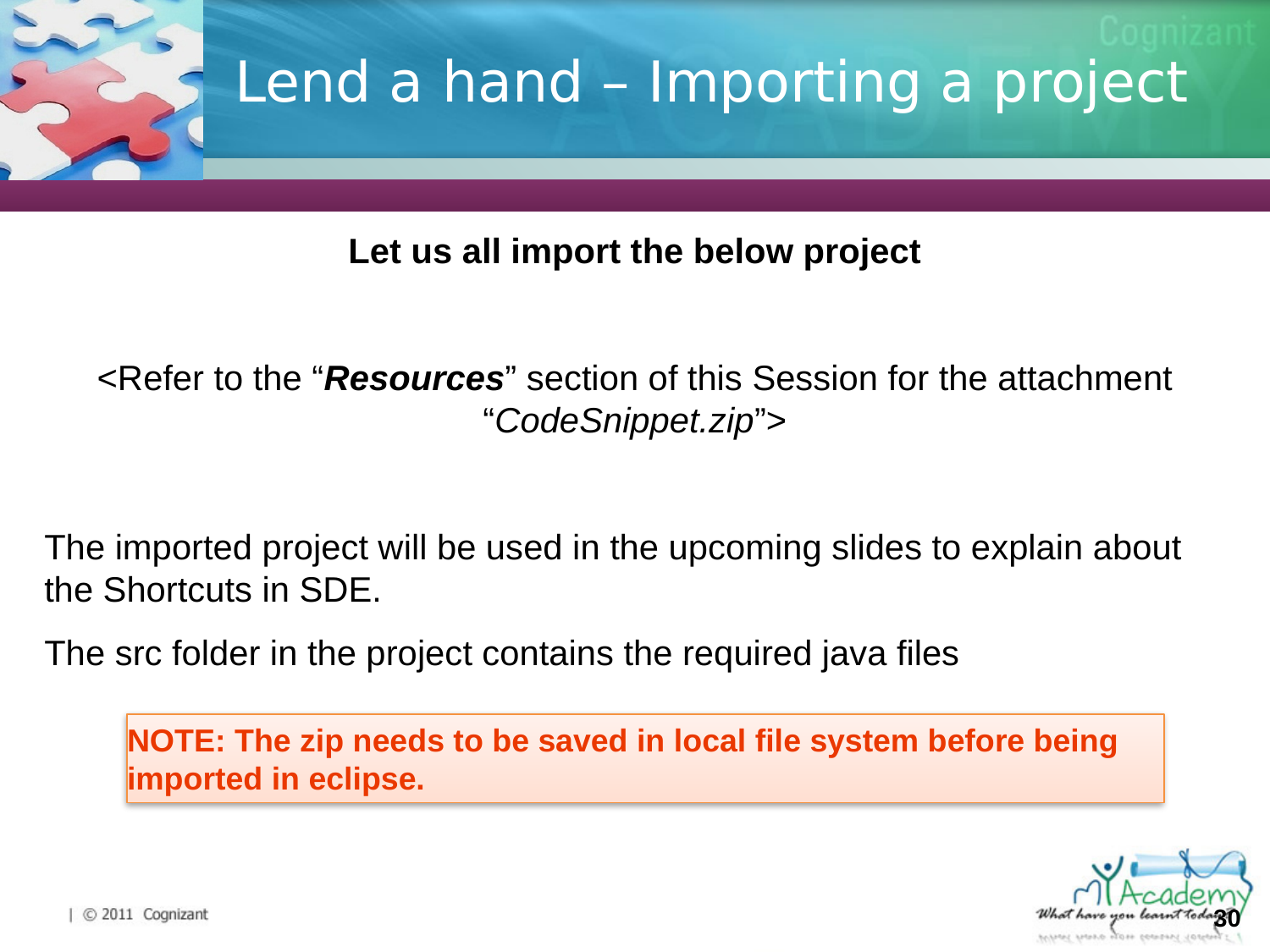

# Lend a hand – Importing a project

Let us all import the below project

<Refer to the “Resources” section of this Session for the attachment “CodeSnippet.zip”>

The imported project will be used in the upcoming slides to explain about the Shortcuts in SDE.
The src folder in the project contains the required java files
NOTE: The zip needs to be saved in local file system before being imported in eclipse.
30